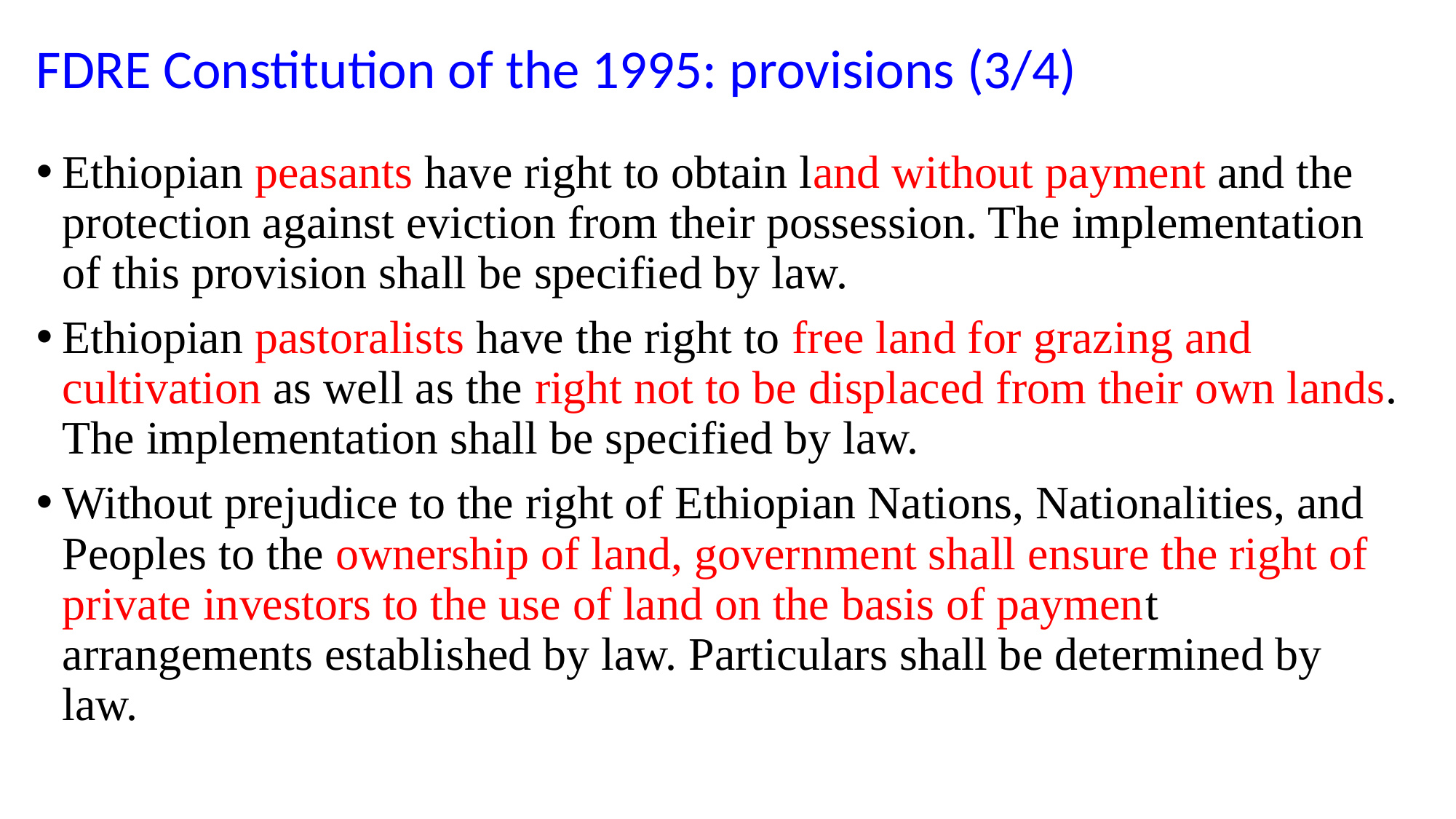

# FDRE Constitution of the 1995: provisions (3/4)
Ethiopian peasants have right to obtain land without payment and the protection against eviction from their possession. The implementation of this provision shall be specified by law.
Ethiopian pastoralists have the right to free land for grazing and cultivation as well as the right not to be displaced from their own lands. The implementation shall be specified by law.
Without prejudice to the right of Ethiopian Nations, Nationalities, and Peoples to the ownership of land, government shall ensure the right of private investors to the use of land on the basis of payment arrangements established by law. Particulars shall be determined by law.